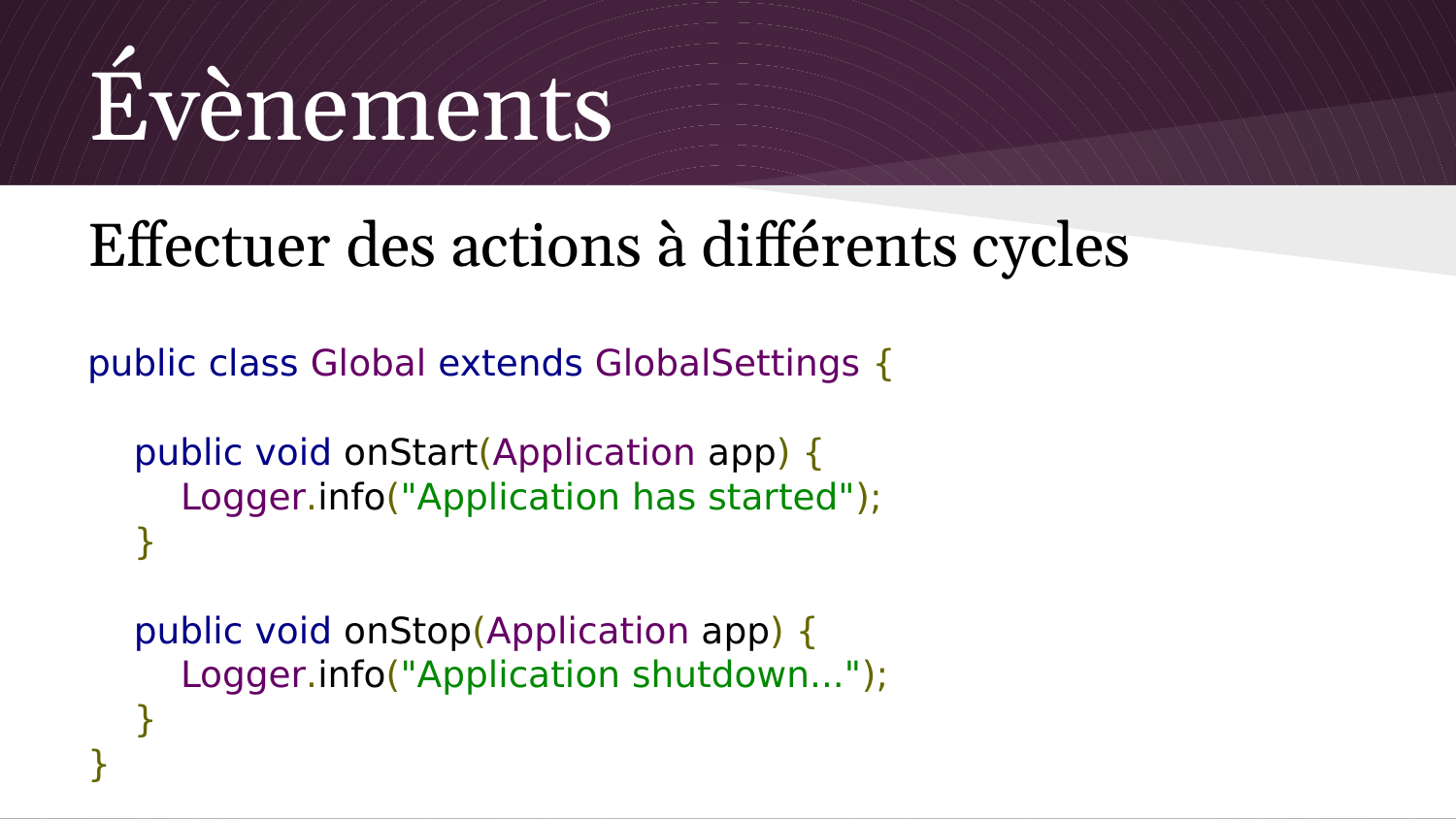

# Évènements
Effectuer des actions à différents cycles
public class Global extends GlobalSettings {
    public void onStart(Application app) {
        Logger.info("Application has started");
    }
    public void onStop(Application app) {
        Logger.info("Application shutdown...");
    }
}